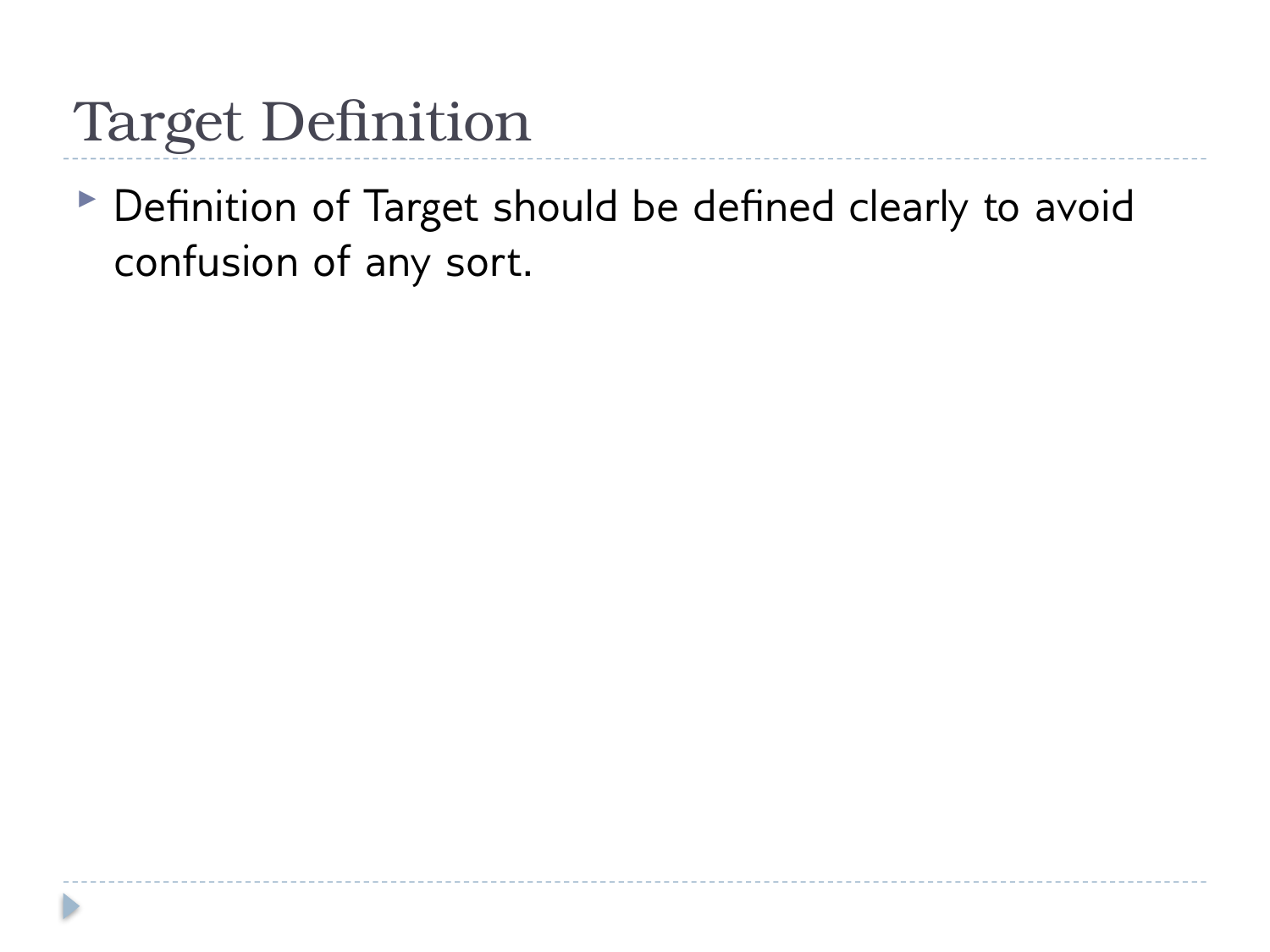

# Target Definition
Definition of Target should be defined clearly to avoid confusion of any sort.